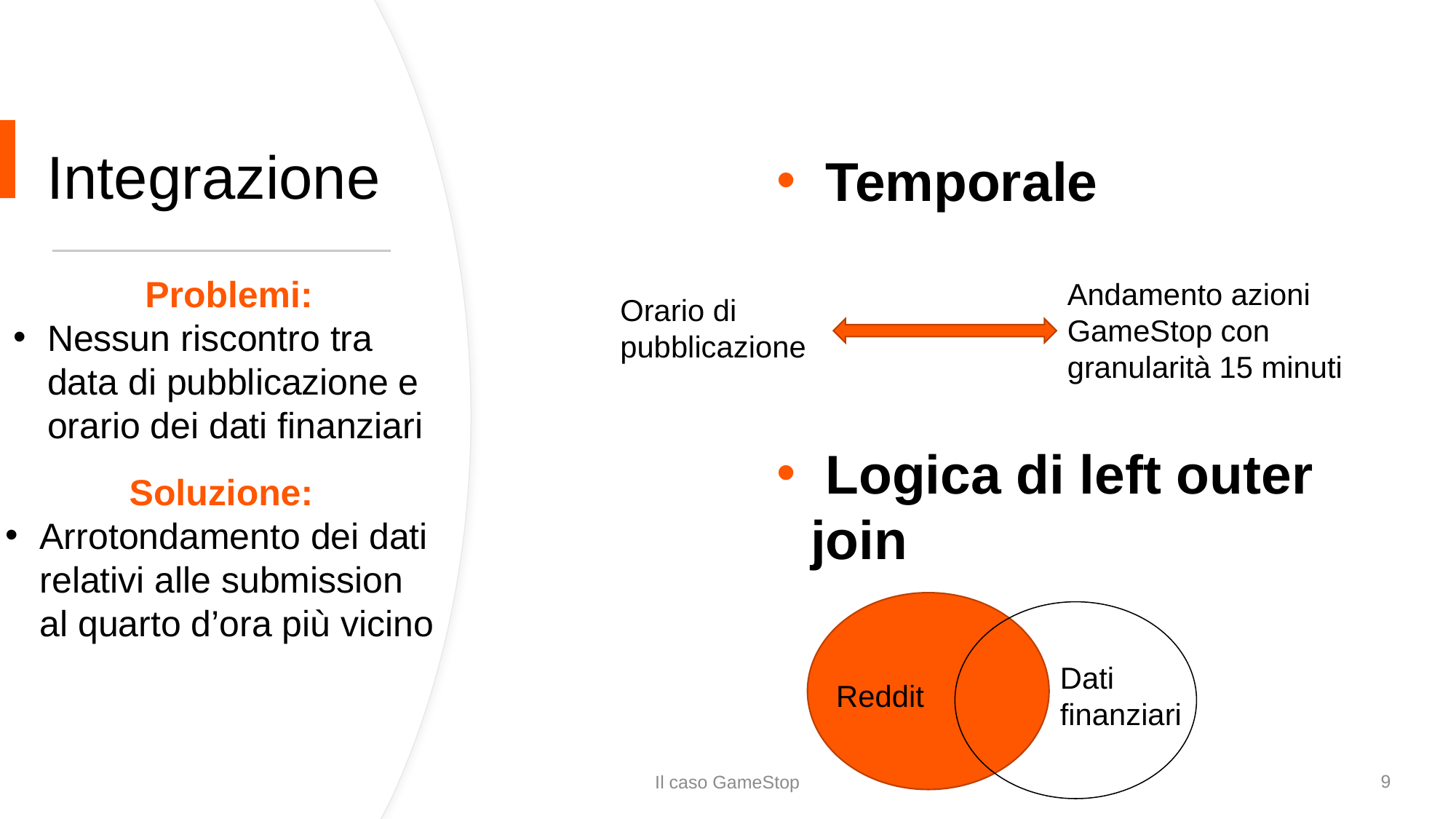

# Integrazione

 Temporale

Problemi:
Nessun riscontro tra data di pubblicazione e orario dei dati finanziari
Andamento azioni GameStop con granularità 15 minuti
Orario di pubblicazione

 Logica di left outer join
Soluzione:
Arrotondamento dei dati relativi alle submission al quarto d’ora più vicino

Dati finanziari
Reddit
9
Il caso GameStop